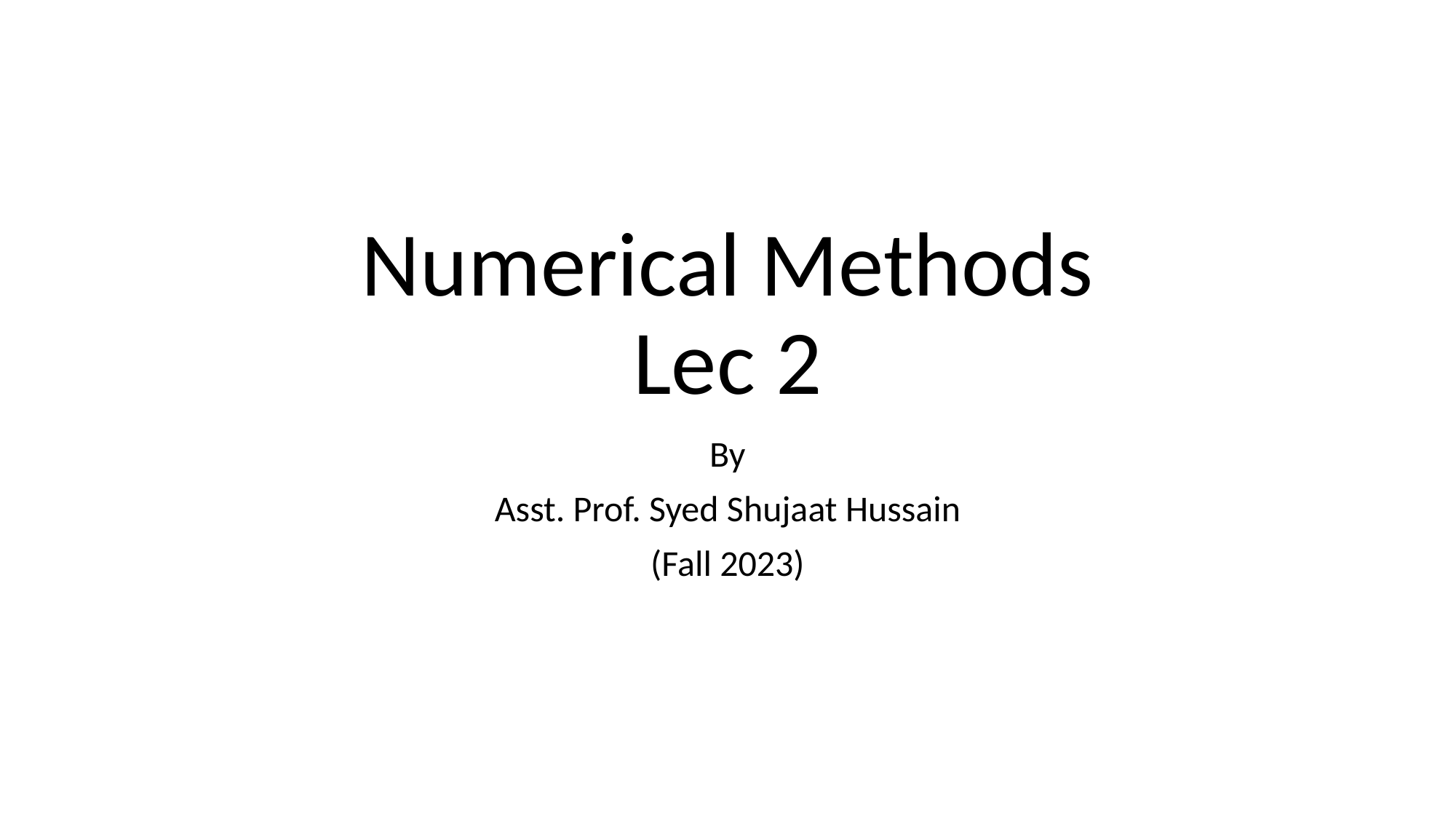

# Numerical Methods Lec 2
By
Asst. Prof. Syed Shujaat Hussain
(Fall 2023)